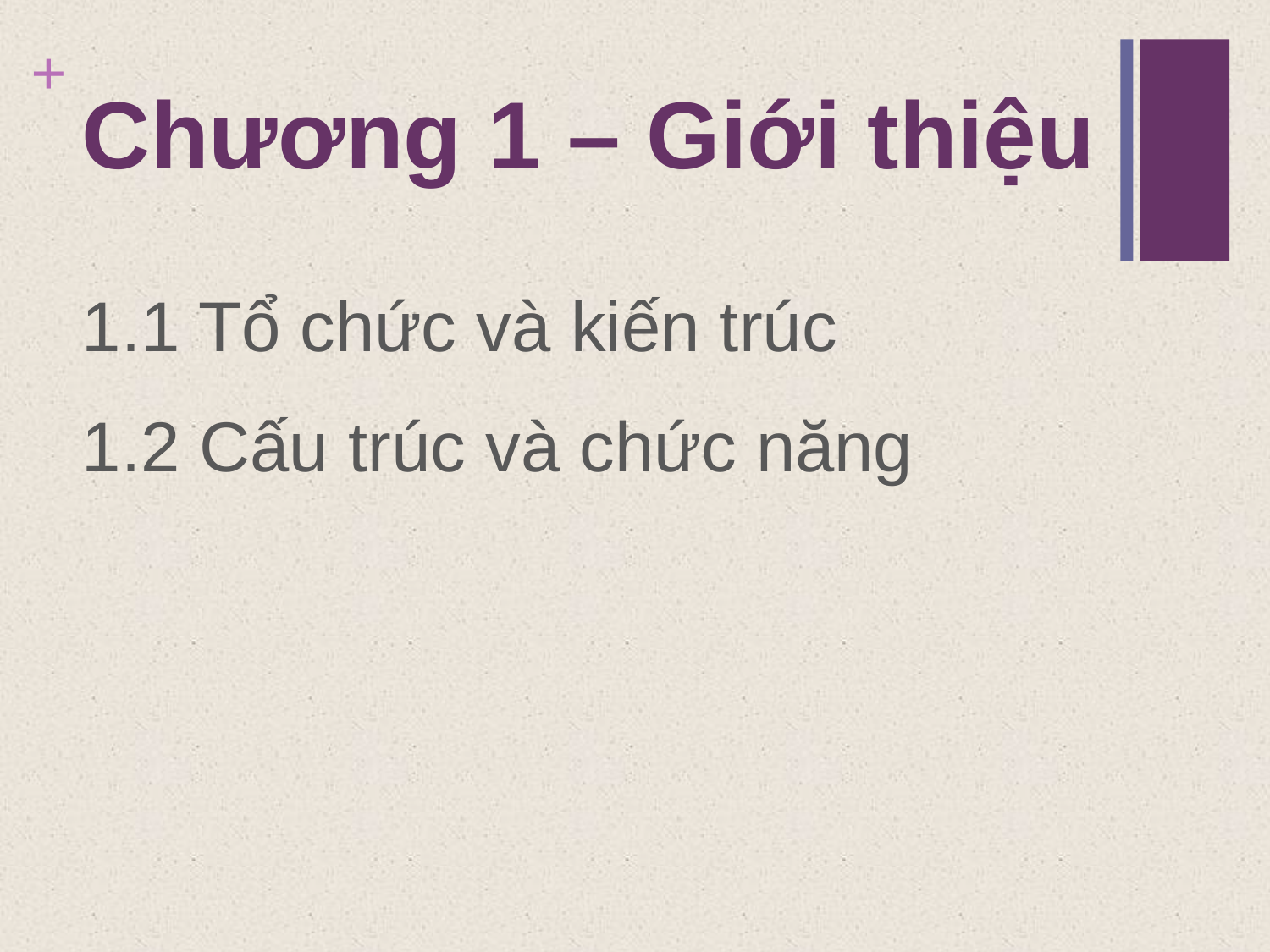

# Chương 1 – Giới thiệu
1.1 Tổ chức và kiến trúc
1.2 Cấu trúc và chức năng